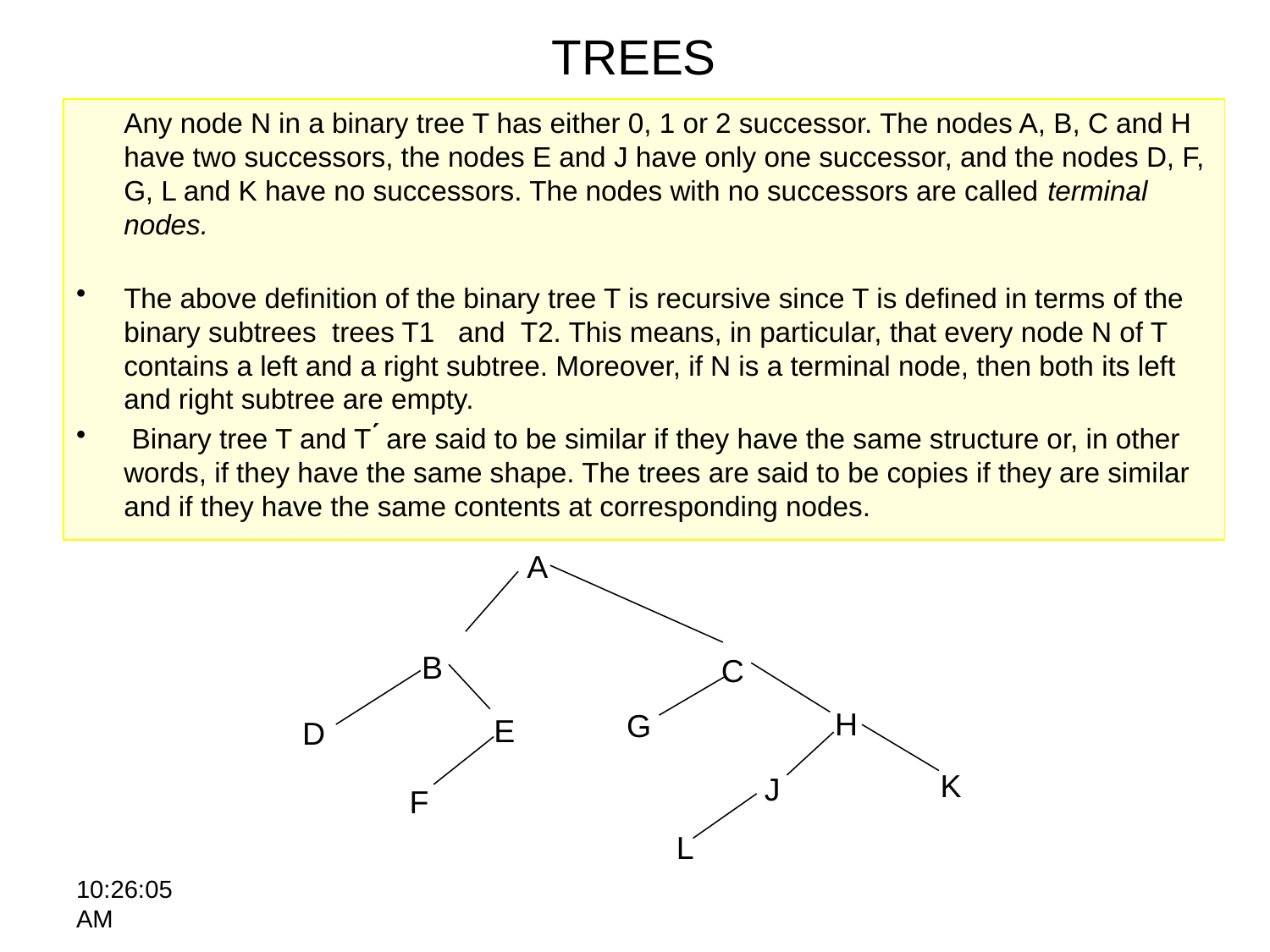

# TREES
	Any node N in a binary tree T has either 0, 1 or 2 successor. The nodes A, B, C and H have two successors, the nodes E and J have only one successor, and the nodes D, F, G, L and K have no successors. The nodes with no successors are called terminal nodes.

The above definition of the binary tree T is recursive since T is defined in terms of the binary subtrees  trees T1   and  T2. This means, in particular, that every node N of T contains a left and a right subtree. Moreover, if N is a terminal node, then both its left and right subtree are empty.
 Binary tree T and T ́́́́ are said to be similar if they have the same structure or, in other words, if they have the same shape. The trees are said to be copies if they are similar and if they have the same contents at corresponding nodes.

A

B
C

H
G
E
D

K
J
F

L
10:26:05 AM